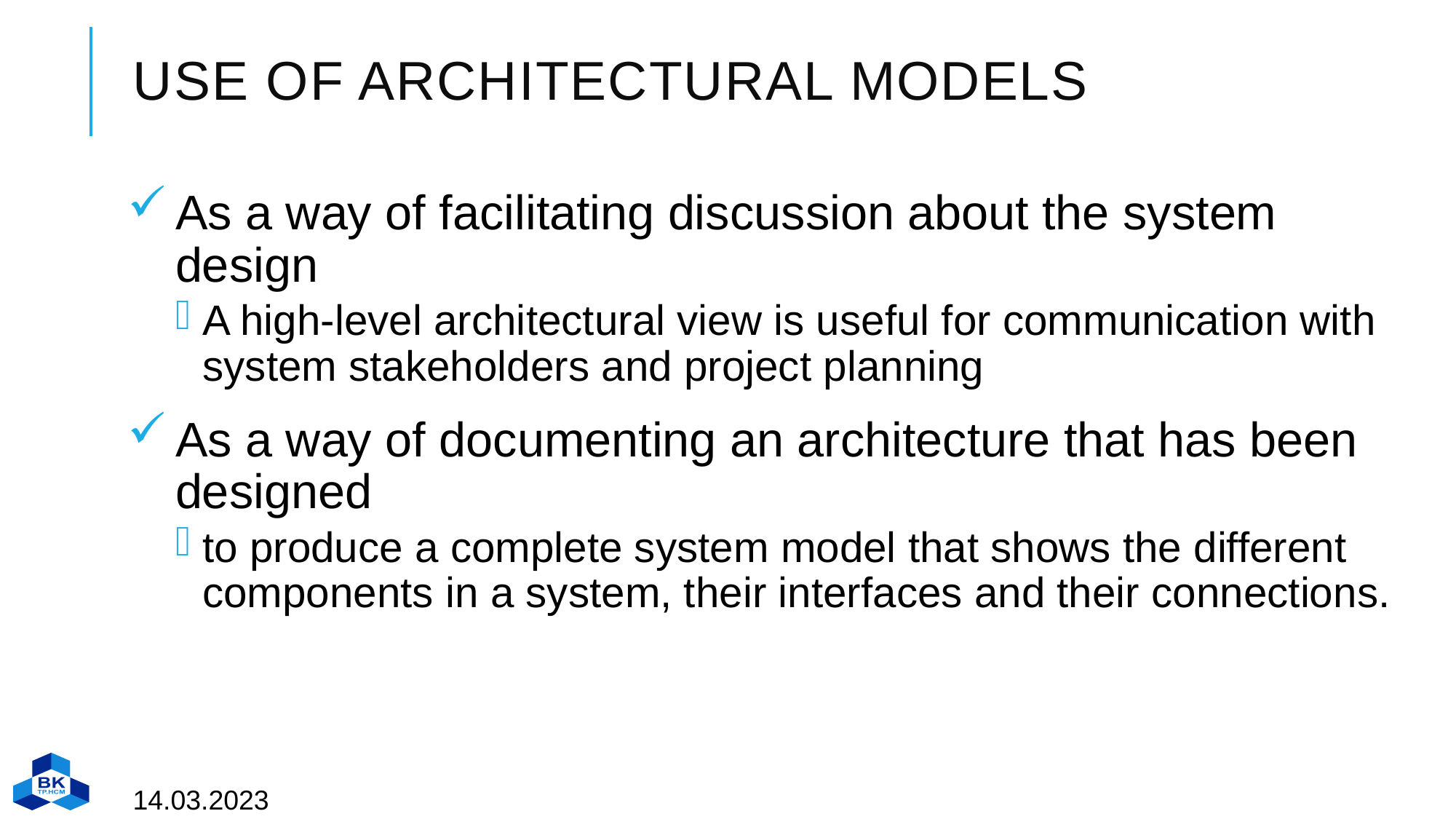

# Use of architectural models
As a way of facilitating discussion about the system design
A high-level architectural view is useful for communication with system stakeholders and project planning
As a way of documenting an architecture that has been designed
to produce a complete system model that shows the different components in a system, their interfaces and their connections.
14.03.2023